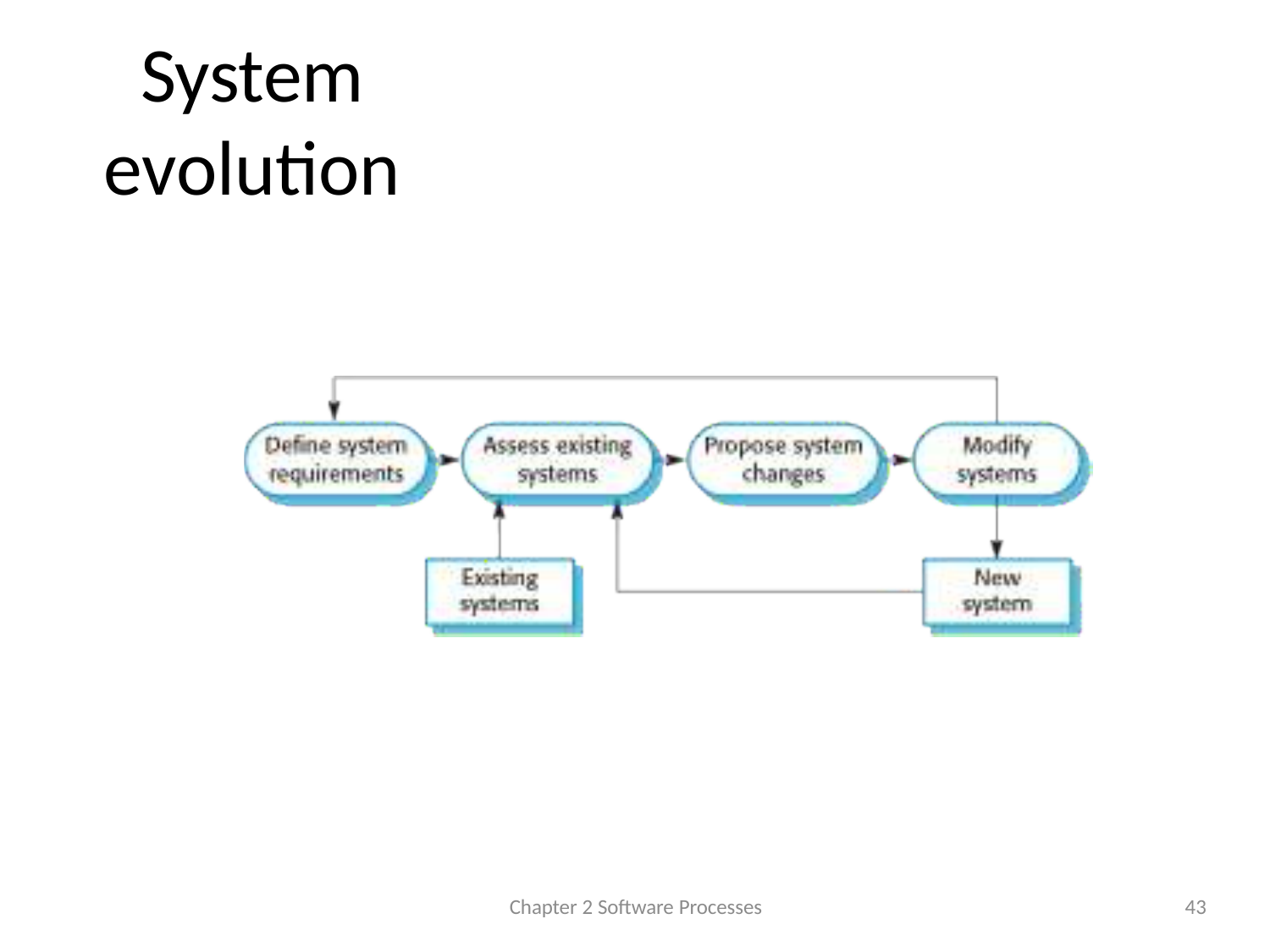

# System evolution

Chapter 2 Software Processes
43